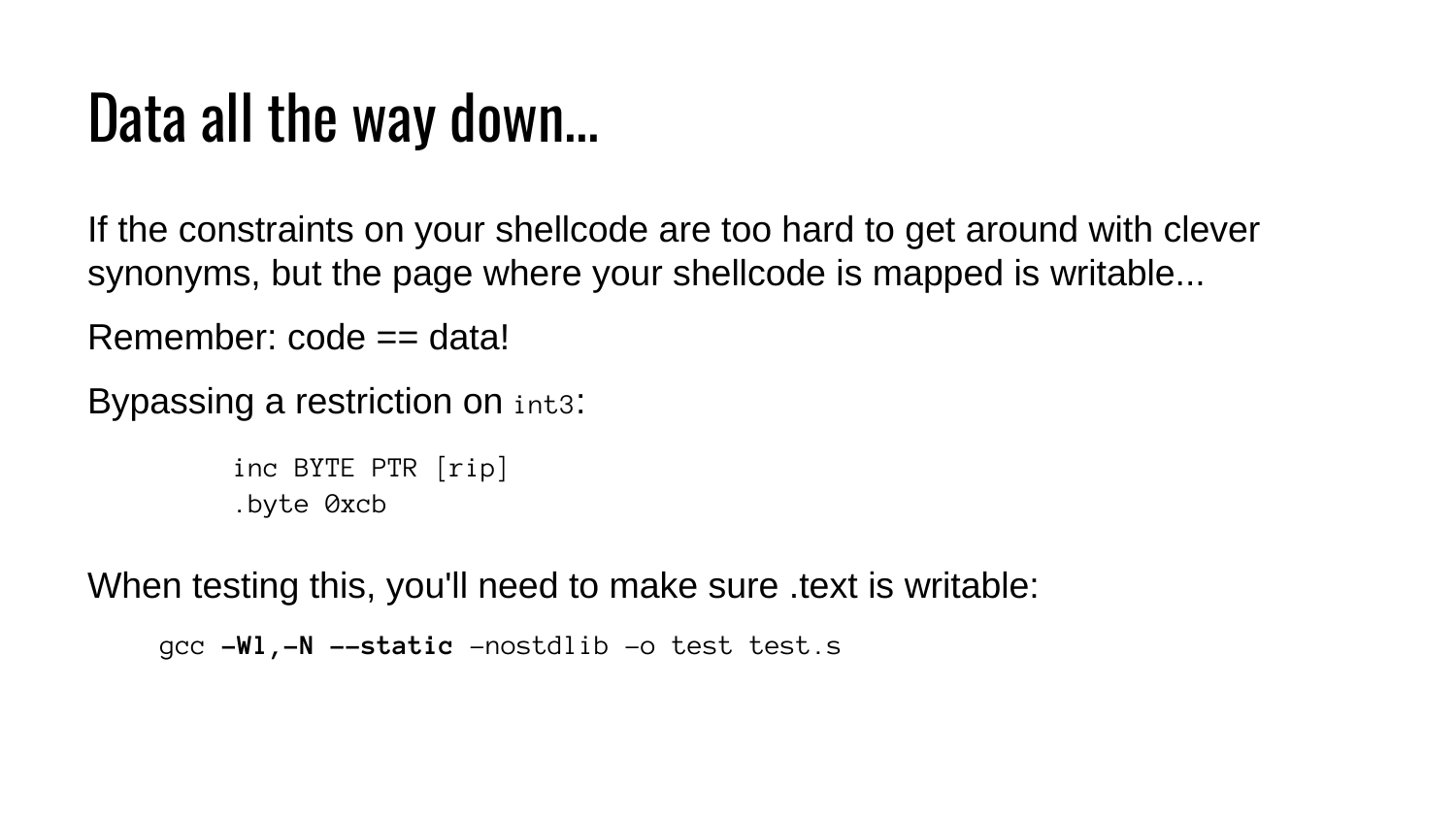

# Data all the way down...
If the constraints on your shellcode are too hard to get around with clever synonyms, but the page where your shellcode is mapped is writable...
Remember: code == data!
Bypassing a restriction on int3:
	inc BYTE PTR [rip]
	.byte 0xcb

When testing this, you'll need to make sure .text is writable:
gcc -Wl,-N --static -nostdlib -o test test.s